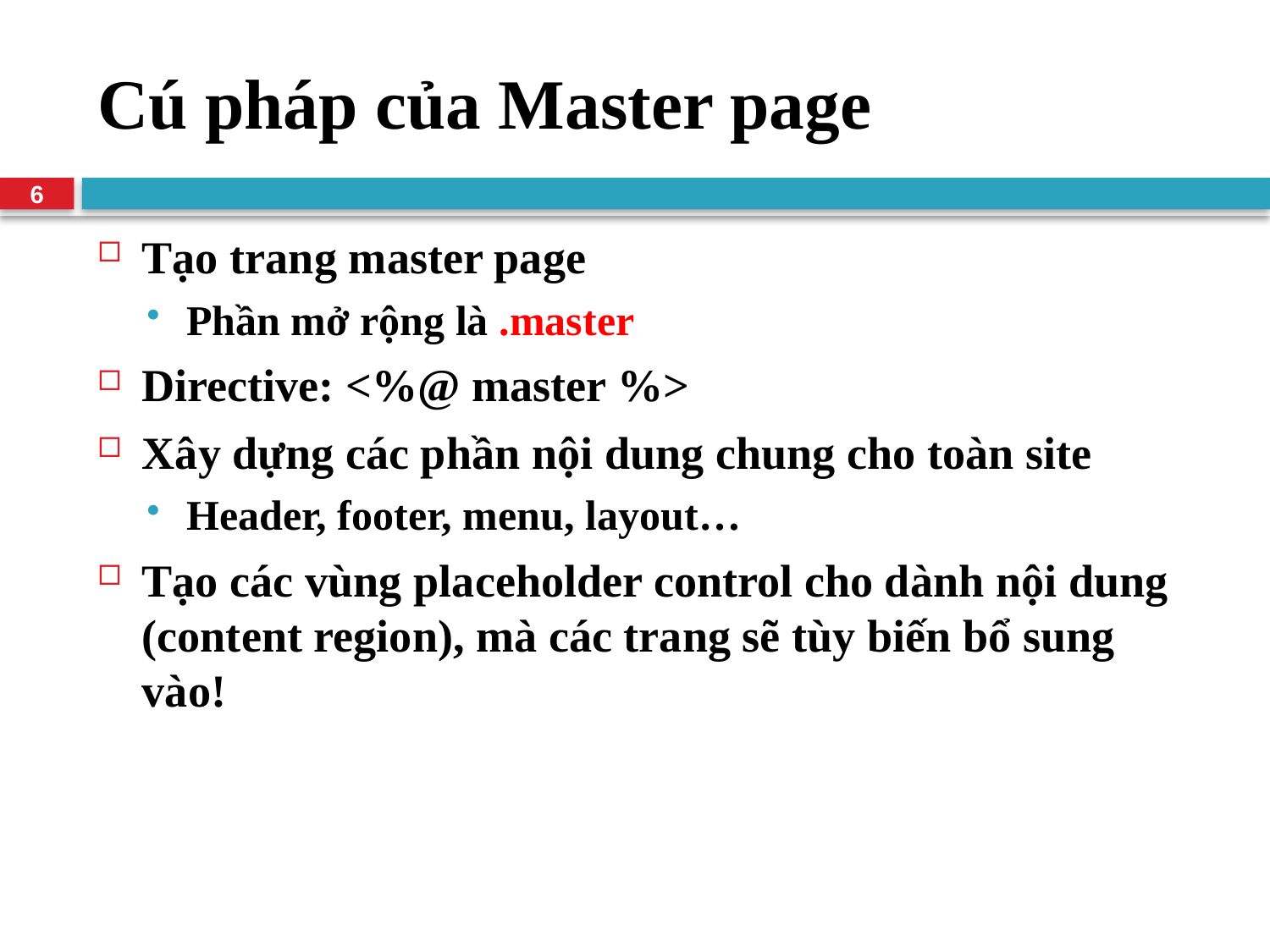

# Cú pháp của Master page
6
Tạo trang master page
Phần mở rộng là .master
Directive: <%@ master %>
Xây dựng các phần nội dung chung cho toàn site
Header, footer, menu, layout…
Tạo các vùng placeholder control cho dành nội dung (content region), mà các trang sẽ tùy biến bổ sung vào!